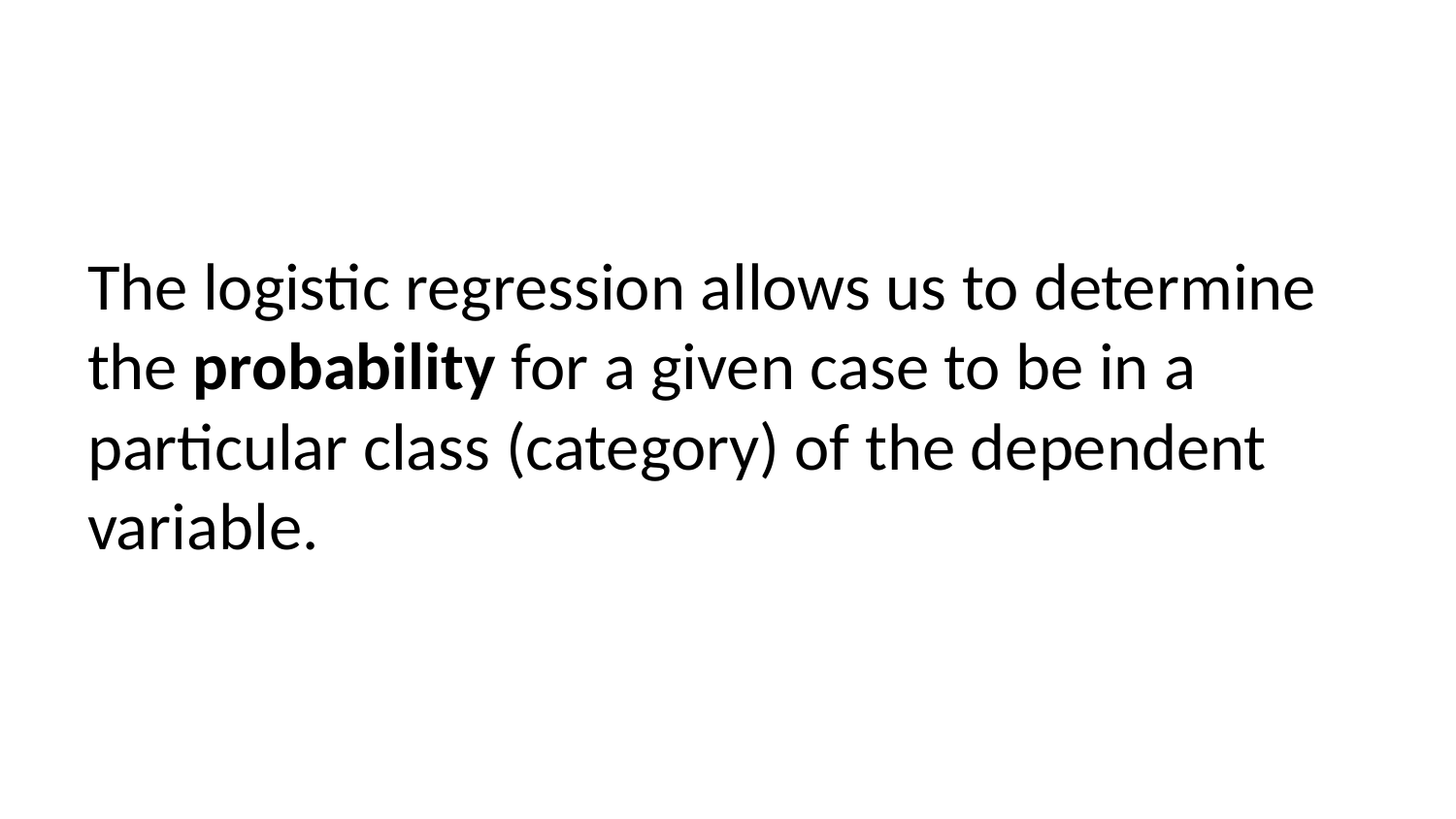

The logistic regression allows us to determine the probability for a given case to be in a particular class (category) of the dependent variable.